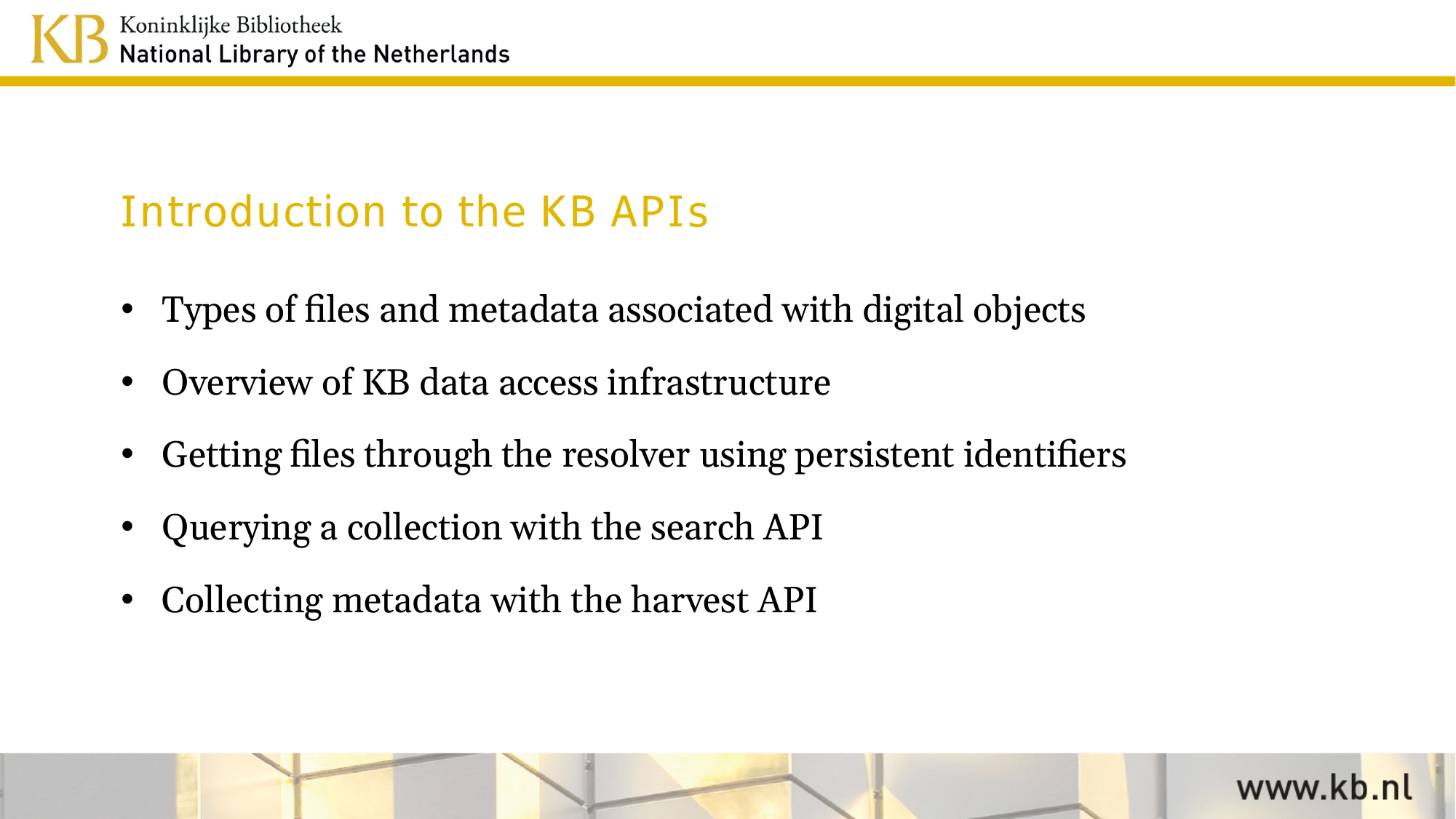

# Introduction to the KB APIs
Types of files and metadata associated with digital objects
Overview of KB data access infrastructure
Getting files through the resolver using persistent identifiers
Querying a collection with the search API
Collecting metadata with the harvest API